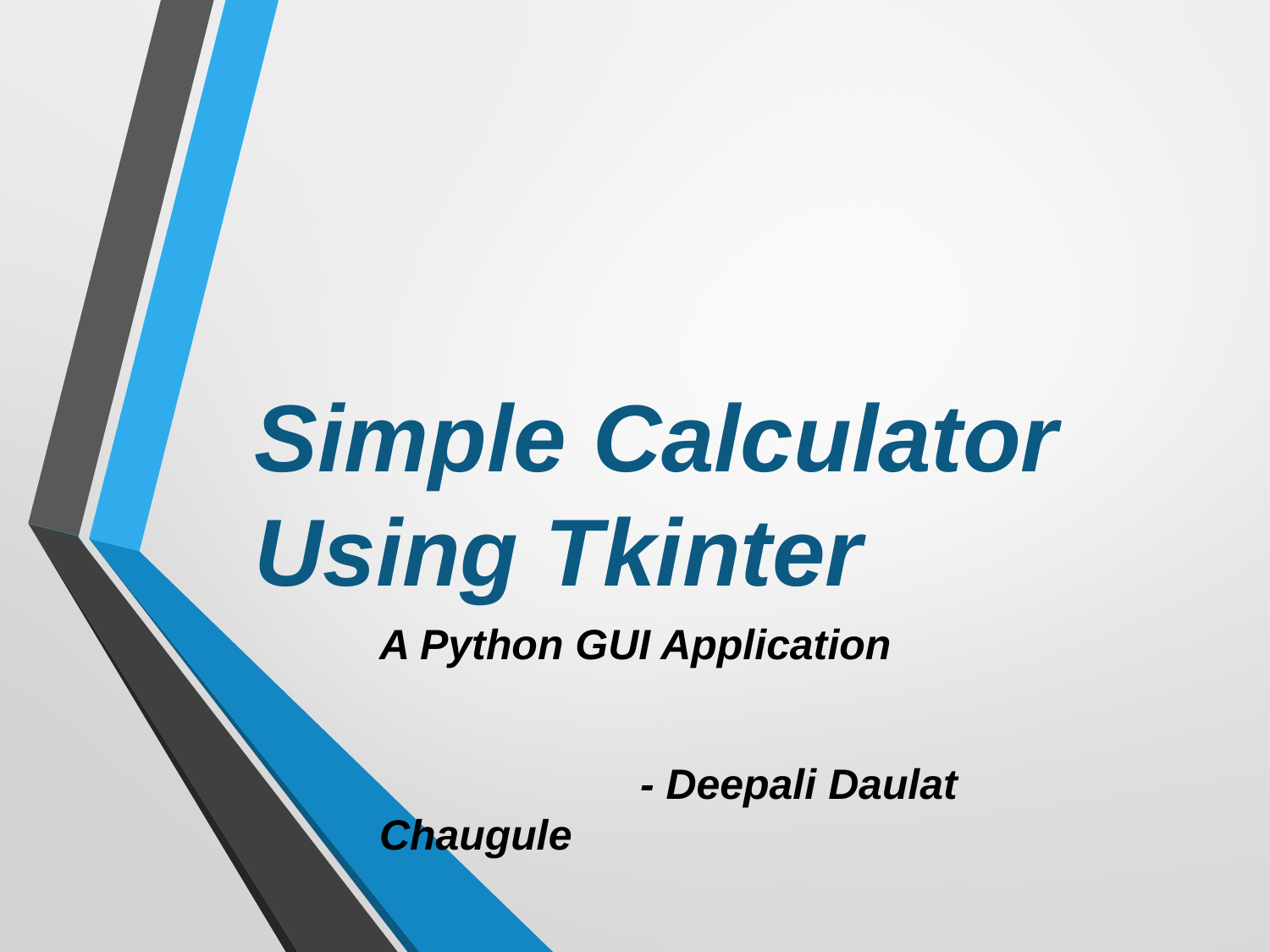

# Simple Calculator Using Tkinter
A Python GUI Application

                      - Deepali Daulat Chaugule